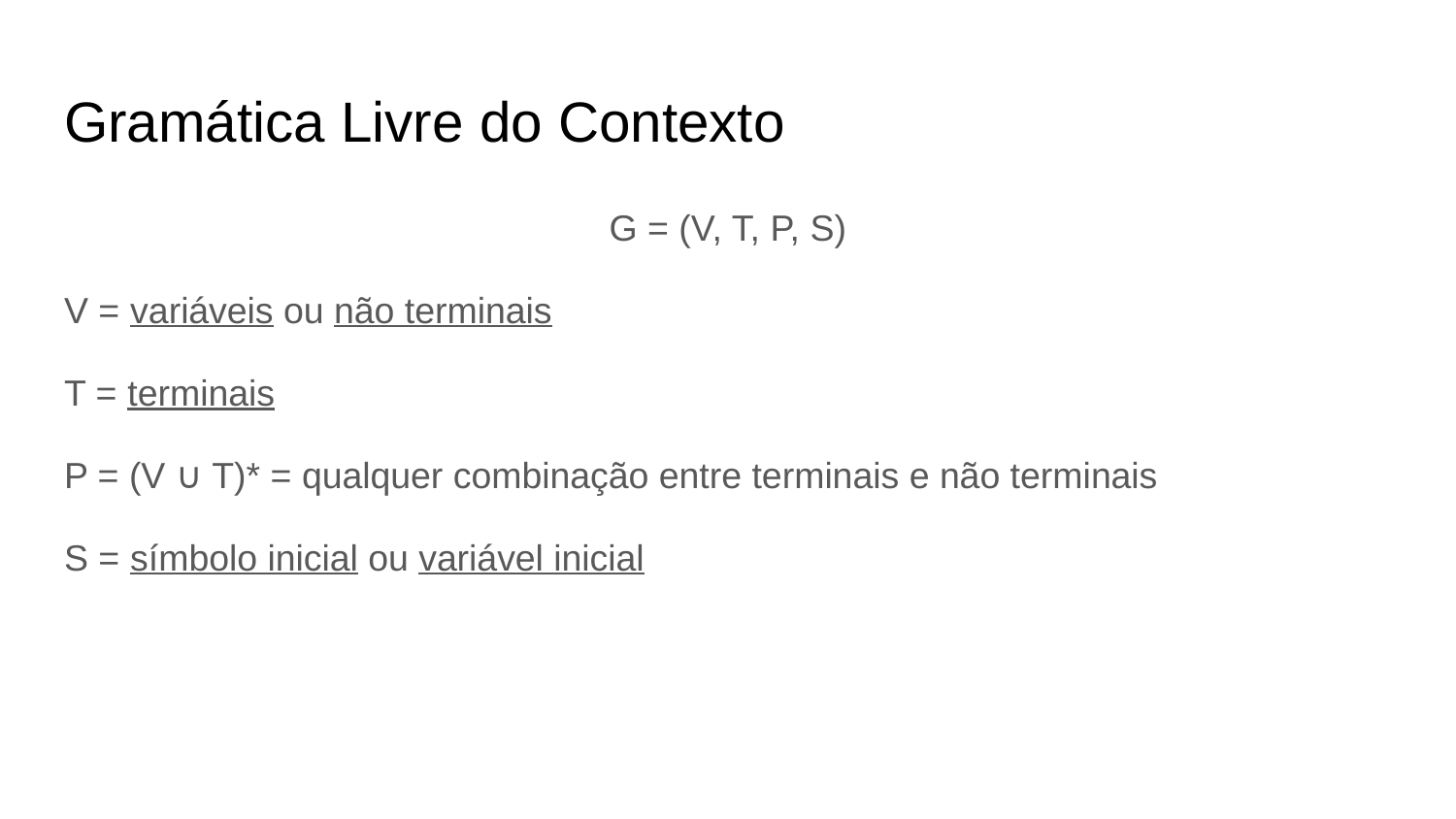

# Gramática Livre do Contexto
G = (V, T, P, S)
V = variáveis ou não terminais
T = terminais
P = (V ∪ T)* = qualquer combinação entre terminais e não terminais
S = símbolo inicial ou variável inicial